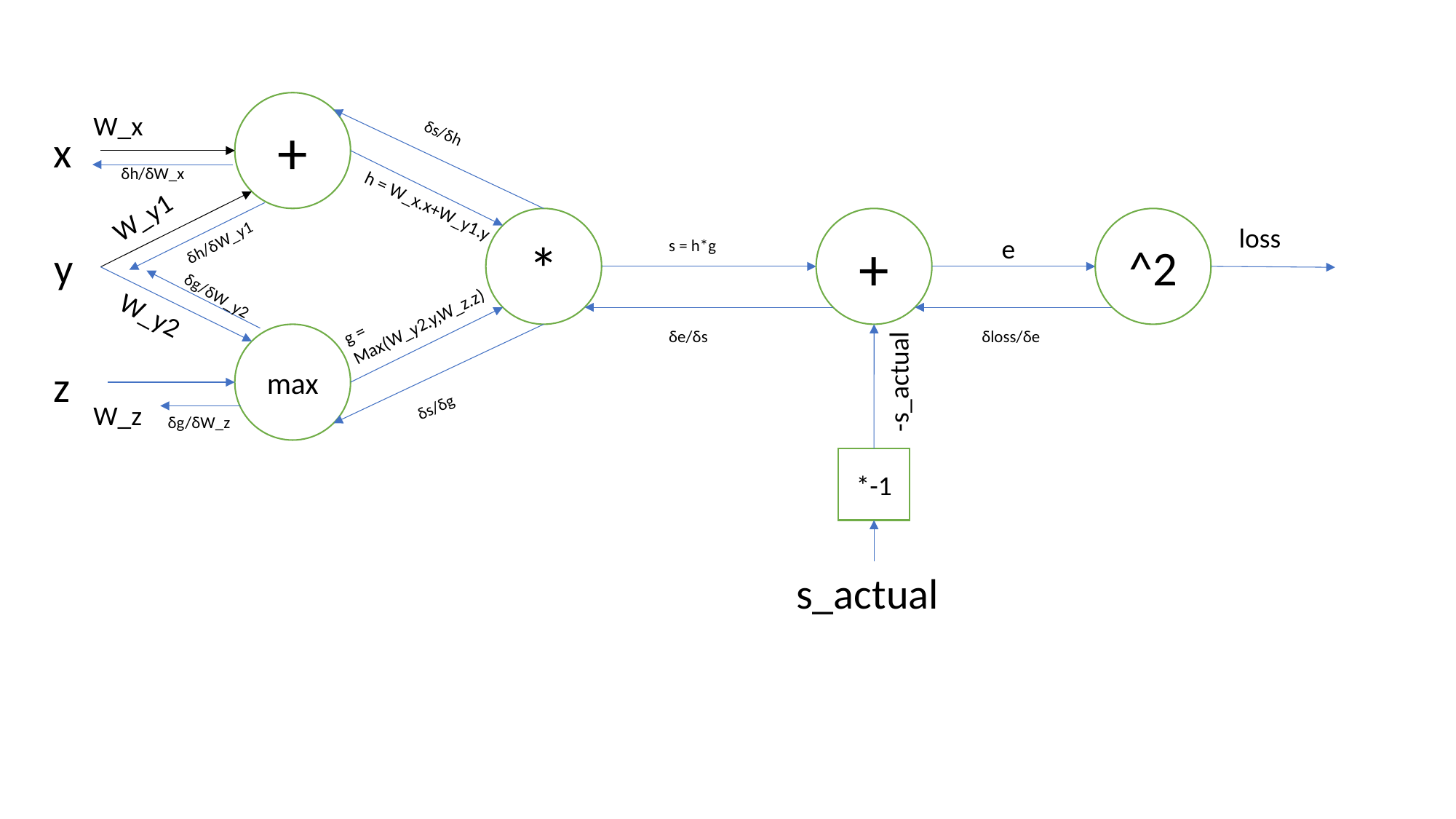

+
W_x
x
δs/δh
δh/δW_x
W_y1
h = W_x.x+W_y1.y
*
+
^2
loss
δh/δW_y1
e
s = h*g
y
δg/δW_y2
g = Max(W_y2.y,W_z.z)
W_y2
δe/δs
δloss/δe
max
-s_actual
z
δs/δg
W_z
δg/δW_z
*-1
s_actual